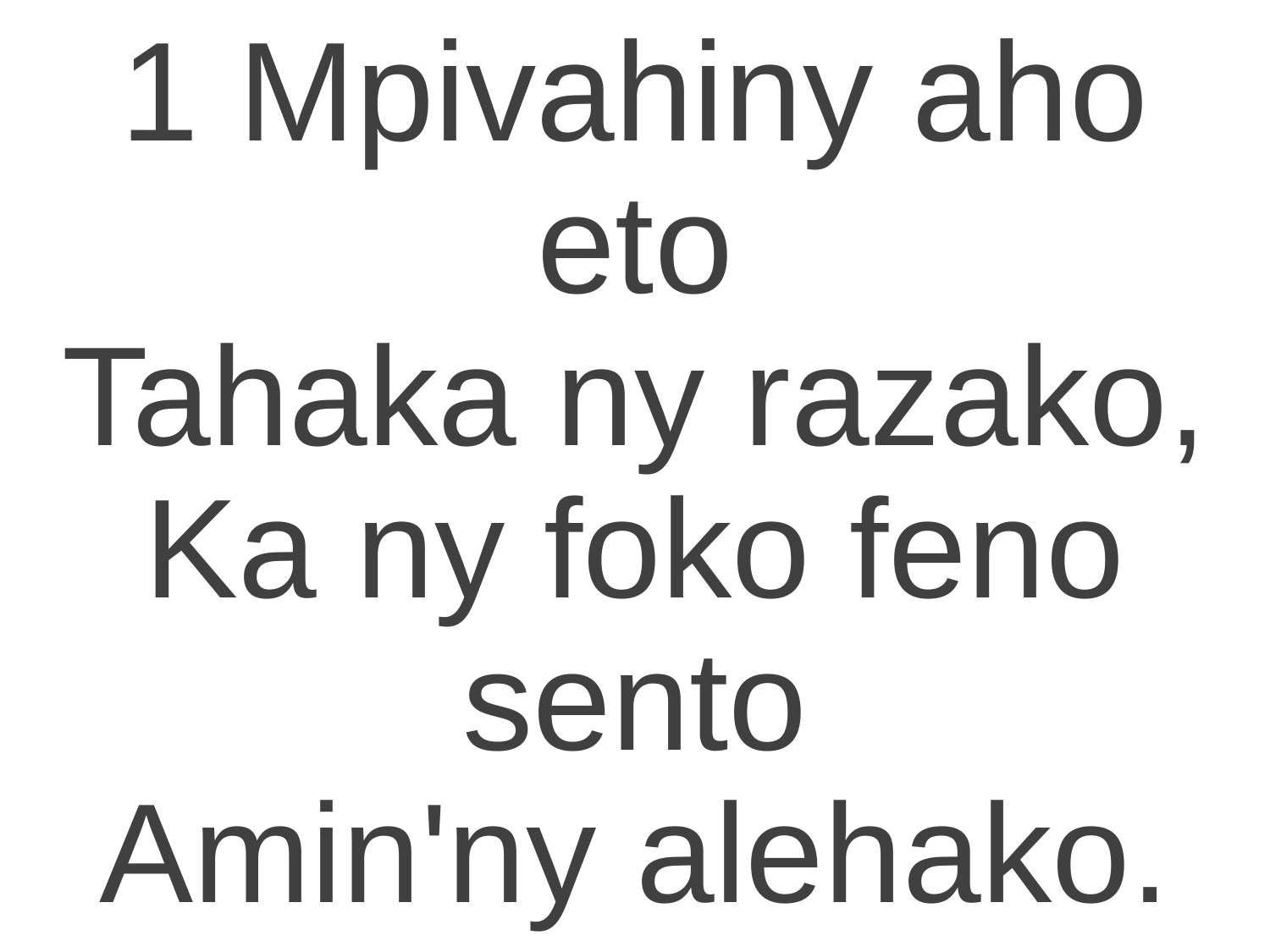

1 Mpivahiny aho eto
Tahaka ny razako,
Ka ny foko feno sento
Amin'ny alehako.